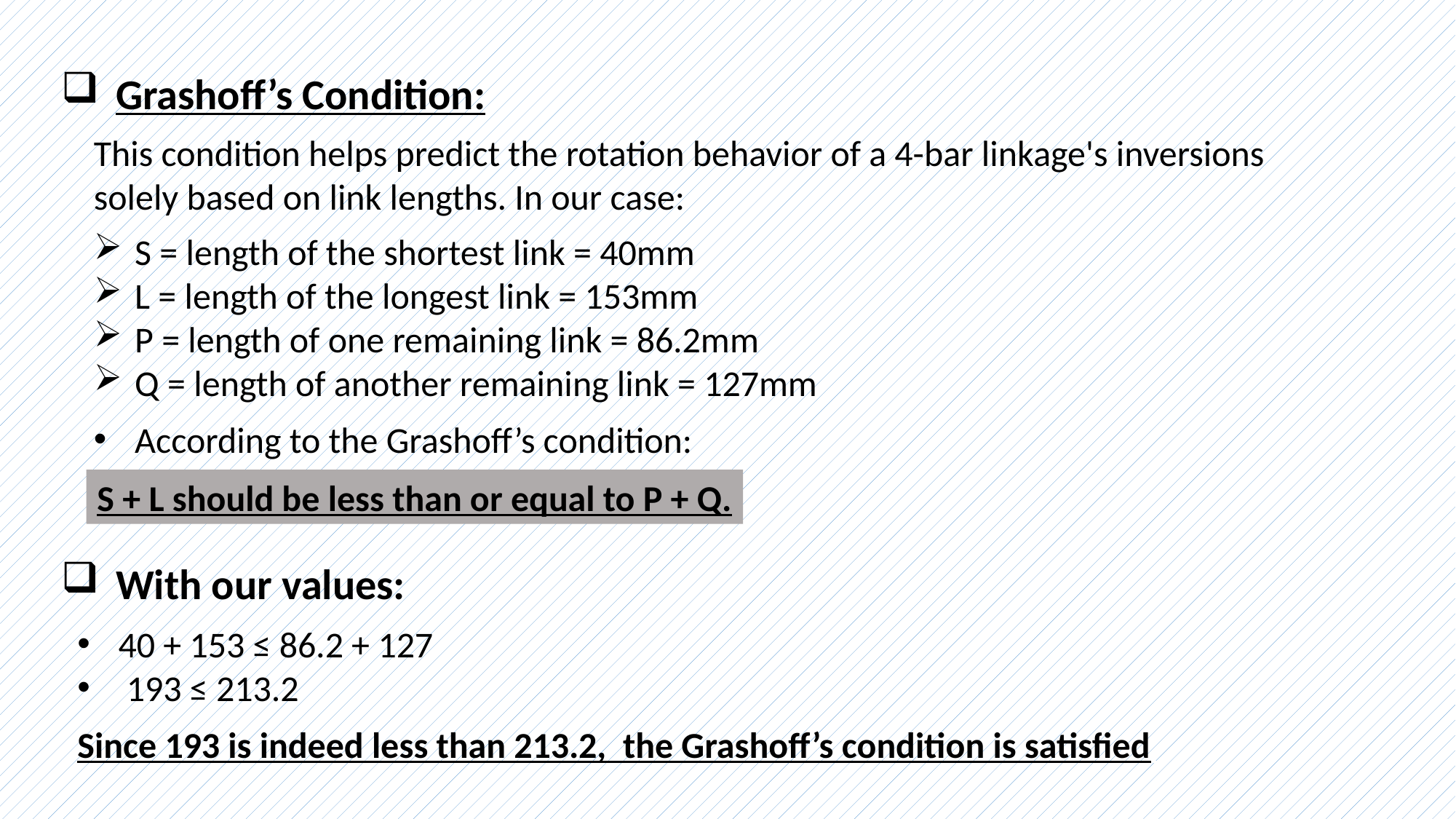

Grashoff’s Condition:
This condition helps predict the rotation behavior of a 4-bar linkage's inversions solely based on link lengths. In our case:
S = length of the shortest link = 40mm
L = length of the longest link = 153mm
P = length of one remaining link = 86.2mm
Q = length of another remaining link = 127mm
According to the Grashoff’s condition:
S + L should be less than or equal to P + Q.
With our values:
40 + 153 ≤ 86.2 + 127
 193 ≤ 213.2
Since 193 is indeed less than 213.2,  the Grashoff’s condition is satisfied.